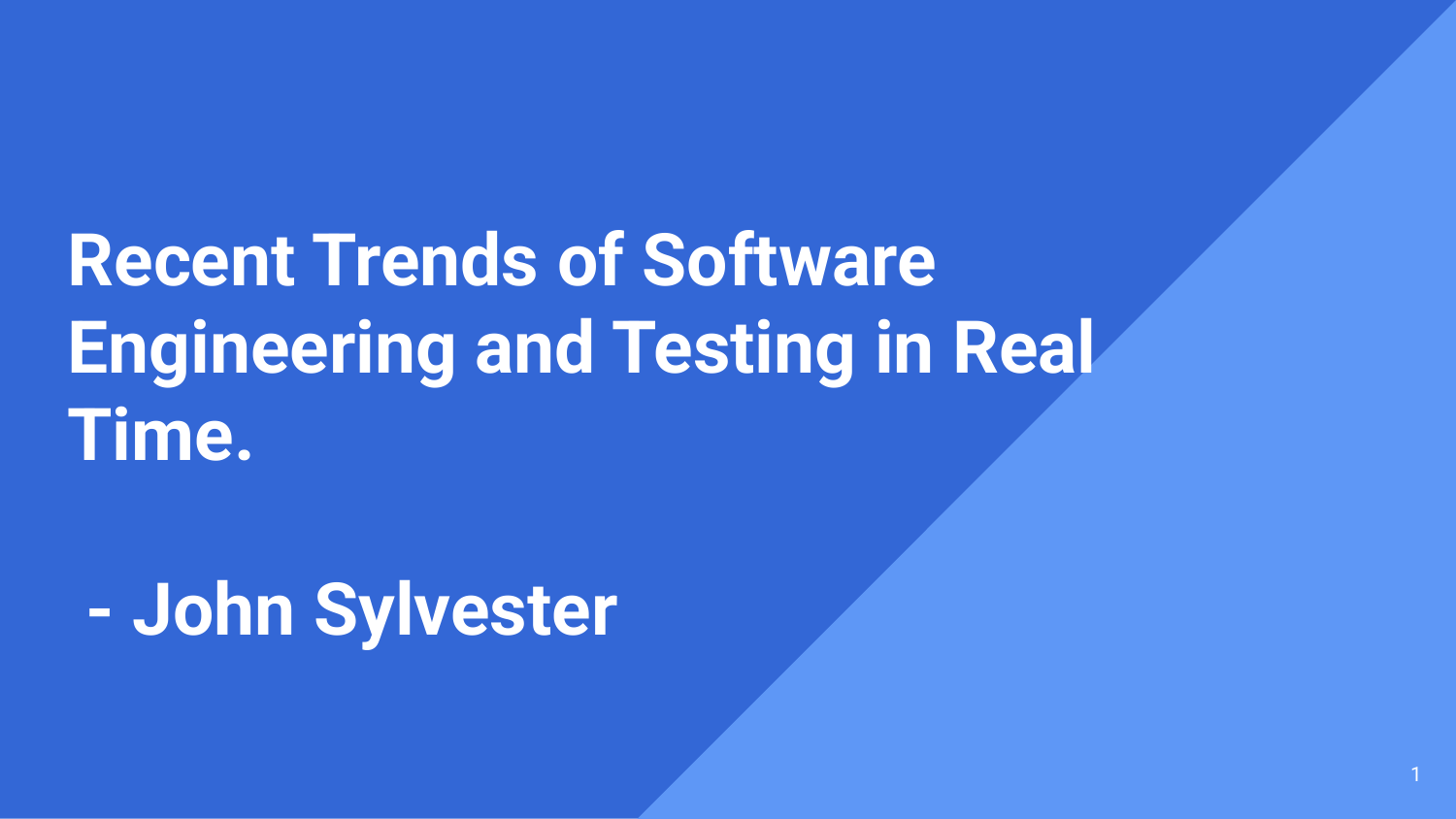

# Recent Trends of Software Engineering and Testing in Real Time.

 - John Sylvester
1